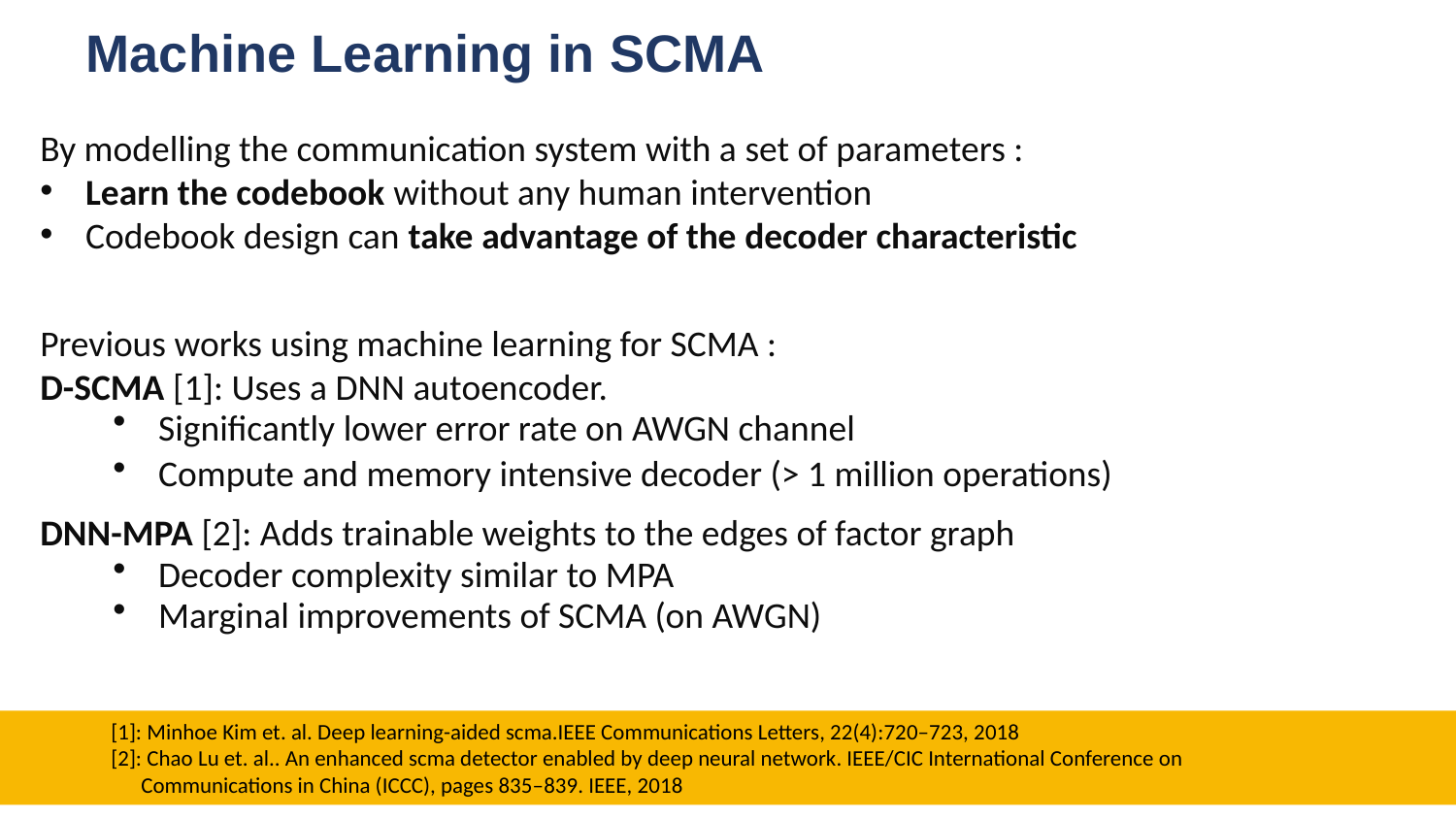

# Machine Learning in SCMA
By modelling the communication system with a set of parameters :
Learn the codebook without any human intervention
Codebook design can take advantage of the decoder characteristic

Previous works using machine learning for SCMA :
D-SCMA [1]: Uses a DNN autoencoder.
Significantly lower error rate on AWGN channel

Compute and memory intensive decoder (> 1 million operations)
DNN-MPA [2]: Adds trainable weights to the edges of factor graph
Decoder complexity similar to MPA
Marginal improvements of SCMA (on AWGN)

                   [1]: Minhoe Kim et. al. Deep learning-aided scma.IEEE Communications Letters, 22(4):720–723, 2018
                   [2]: Chao Lu et. al.. An enhanced scma detector enabled by deep neural network. IEEE/CIC International Conference on
                         Communications in China (ICCC), pages 835–839. IEEE, 2018